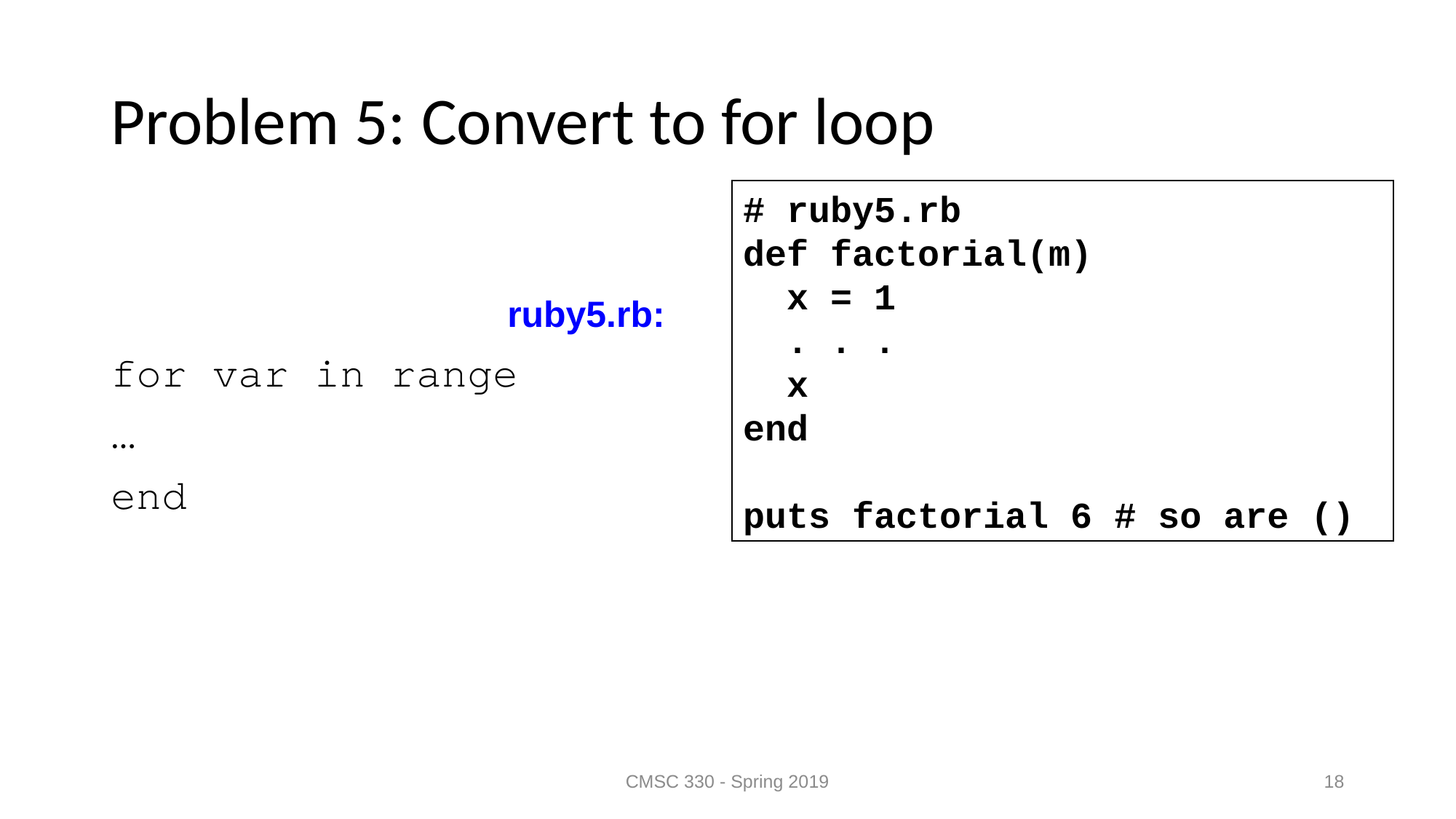

# Problem 5: Convert to for loop
# ruby5.rb
def factorial(m)
  x = 1
  . . .
  x
end

puts factorial 6 # so are ()

for var in range
…
end

ruby5.rb:
CMSC 330 - Spring 2019
18